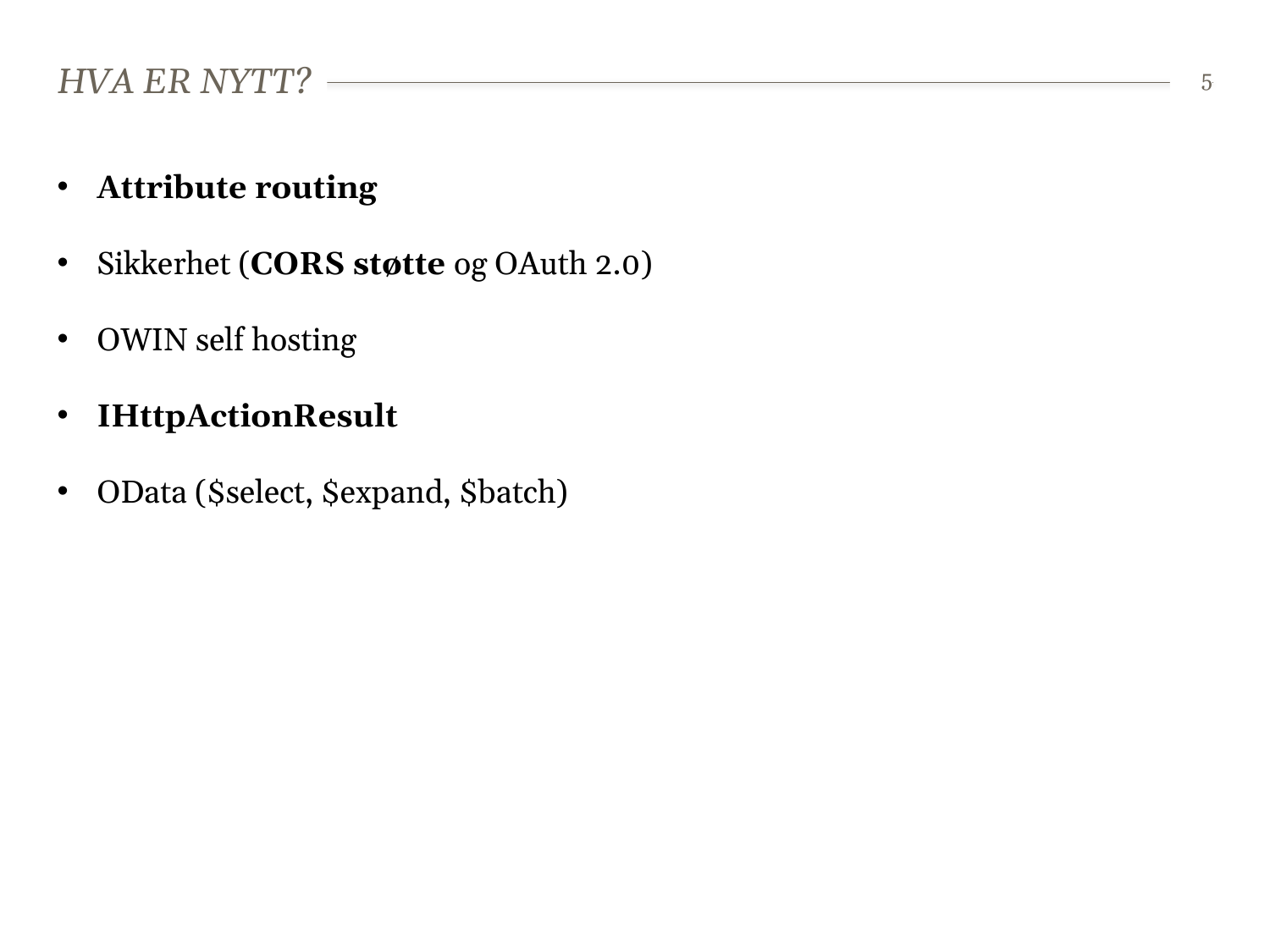

# Hva er nytt?
5
Attribute routing

Sikkerhet (CORS støtte og OAuth 2.0)

OWIN self hosting

IHttpActionResult

OData ($select, $expand, $batch)